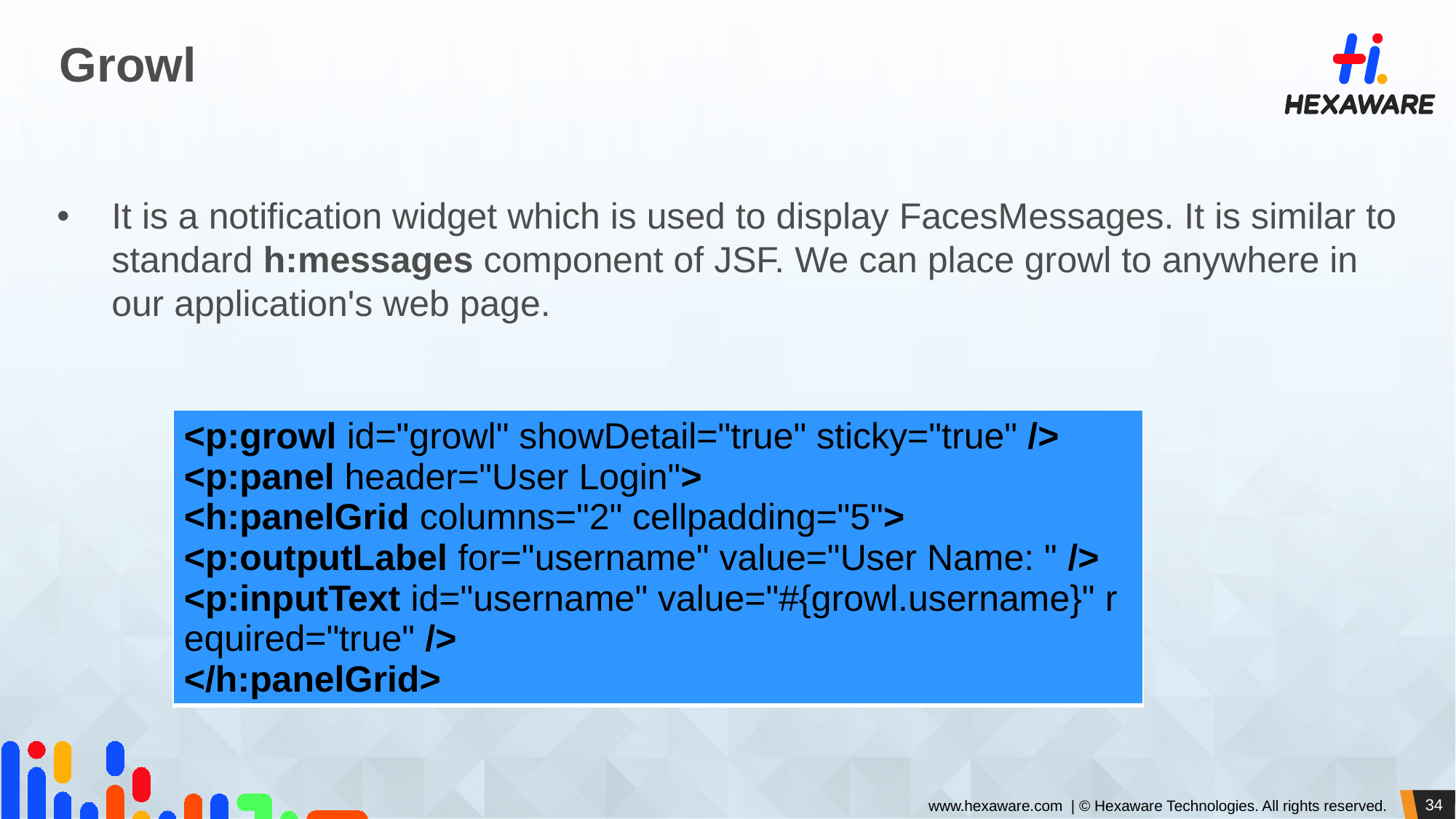

# Growl
It is a notification widget which is used to display FacesMessages. It is similar to standard h:messages component of JSF. We can place growl to anywhere in our application's web page.
| <p:growl id="growl" showDetail="true" sticky="true" />   <p:panel header="User Login">   <h:panelGrid columns="2" cellpadding="5">   <p:outputLabel for="username" value="User Name: " />   <p:inputText id="username" value="#{growl.username}" required="true" />   </h:panelGrid> |
| --- |